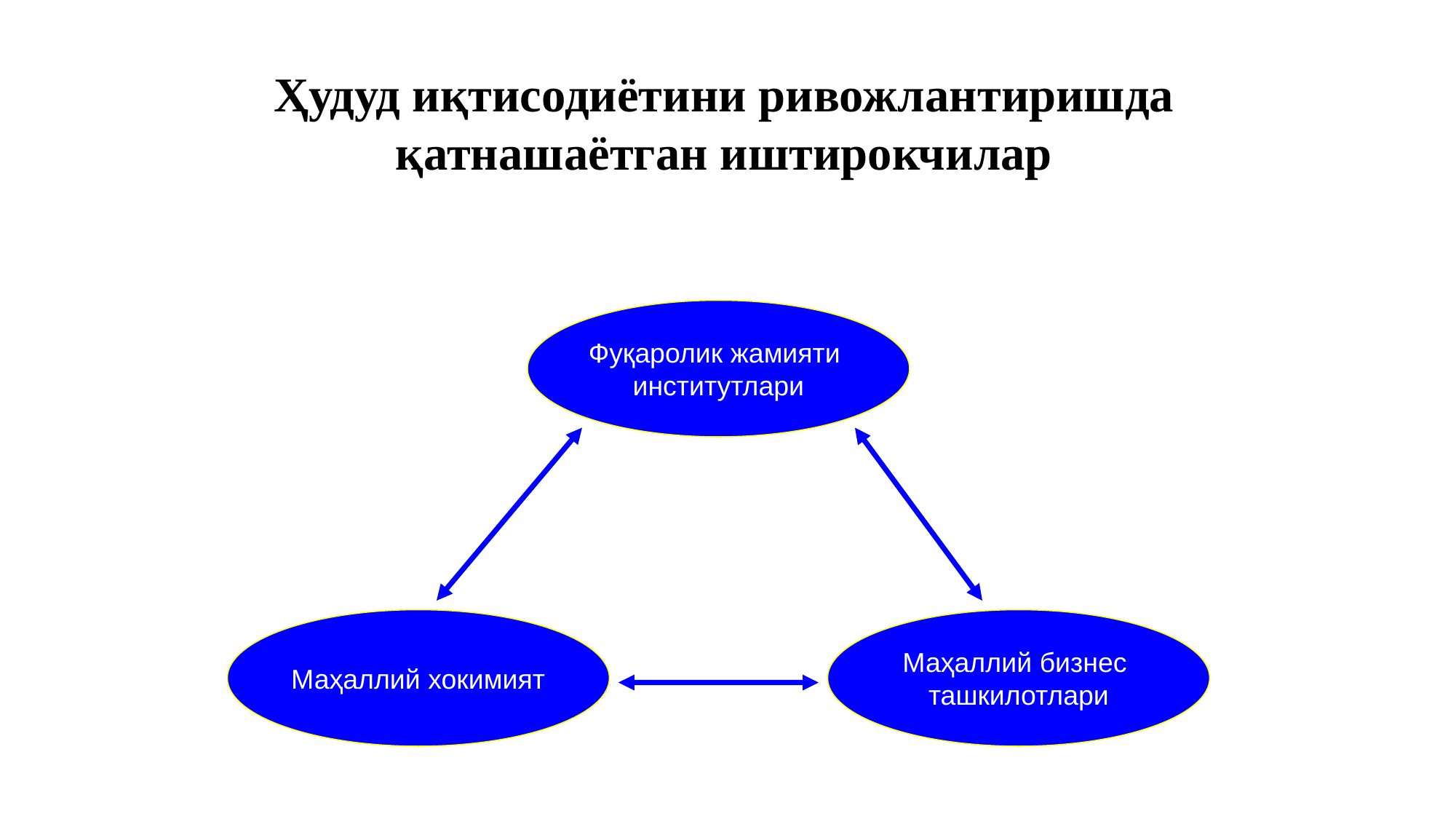

# Ҳудуд иқтисодиётини ривожлантиришда қатнашаётган иштирокчилар
Фуқаролик жамияти
институтлари

Маҳаллий хокимият
Маҳаллий бизнес
ташкилотлари